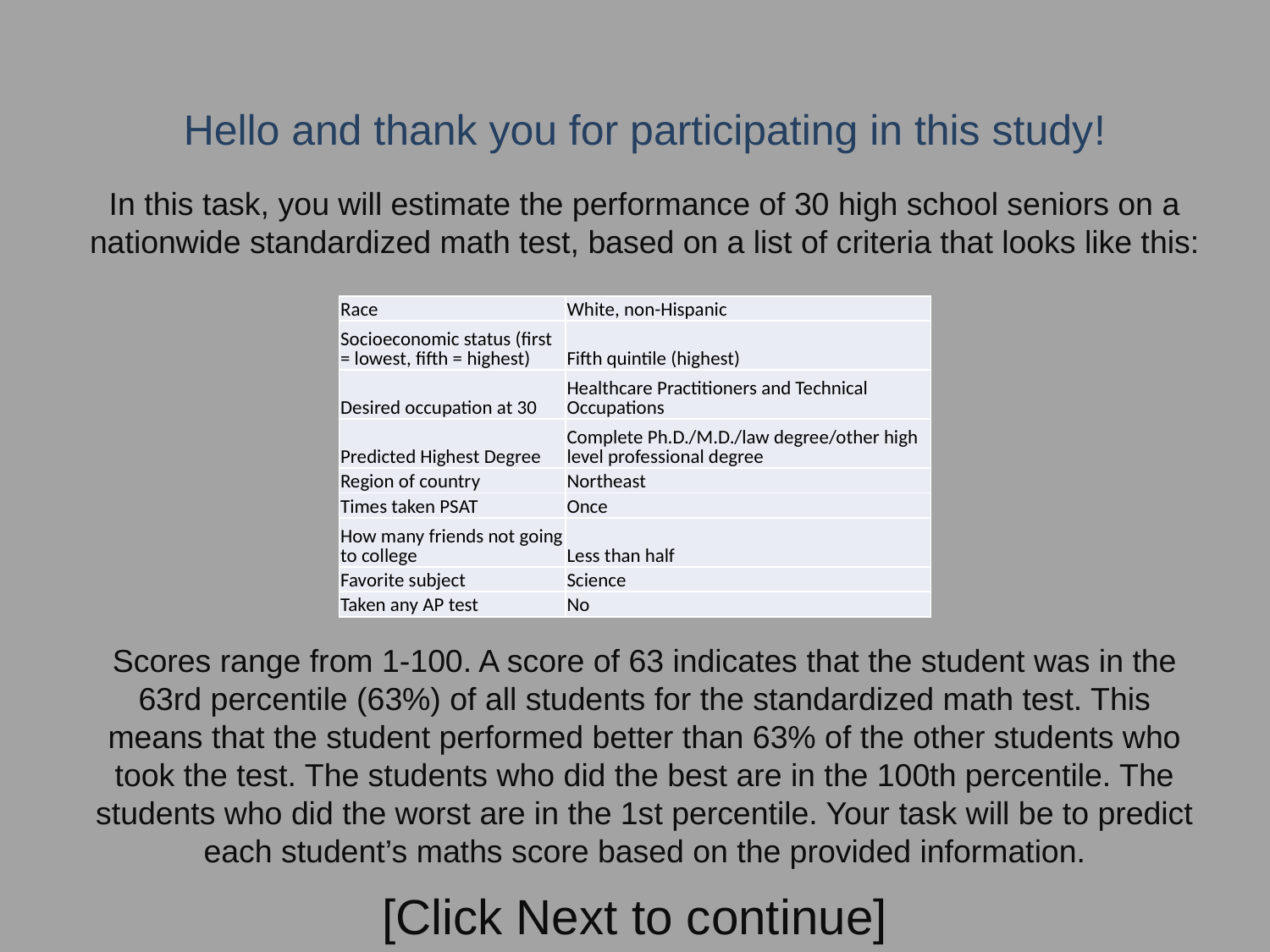

# Hello and thank you for participating in this study!
In this task, you will estimate the performance of 30 high school seniors on a nationwide standardized math test, based on a list of criteria that looks like this:

Scores range from 1-100. A score of 63 indicates that the student was in the 63rd percentile (63%) of all students for the standardized math test. This means that the student performed better than 63% of the other students who took the test. The students who did the best are in the 100th percentile. The students who did the worst are in the 1st percentile. Your task will be to predict each student’s maths score based on the provided information.
| Race | White, non-Hispanic |
| --- | --- |
| Socioeconomic status (first = lowest, fifth = highest) | Fifth quintile (highest) |
| Desired occupation at 30 | Healthcare Practitioners and Technical Occupations |
| Predicted Highest Degree | Complete Ph.D./M.D./law degree/other high level professional degree |
| Region of country | Northeast |
| Times taken PSAT | Once |
| How many friends not going to college | Less than half |
| Favorite subject | Science |
| Taken any AP test | No |
[Click Next to continue]